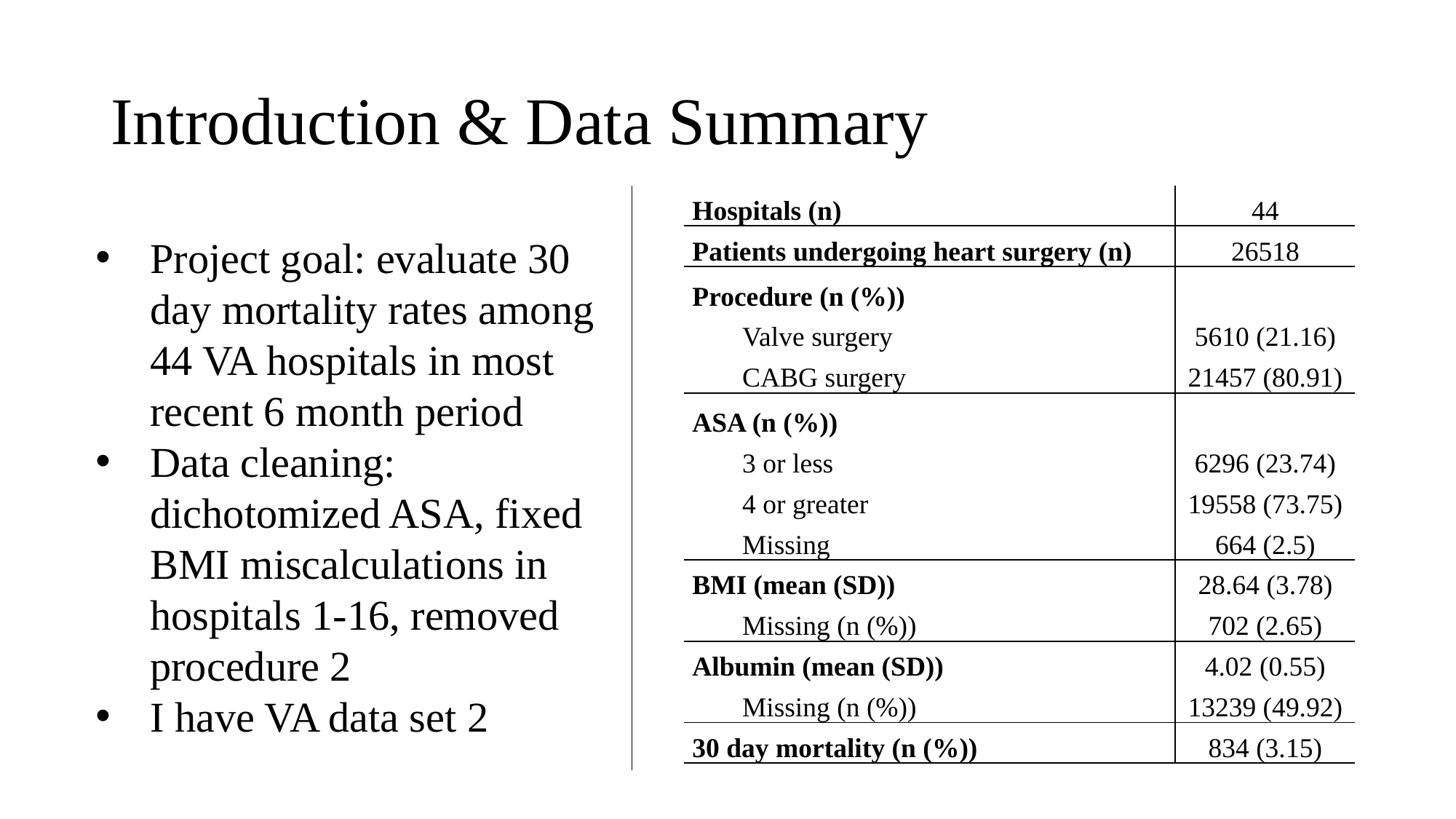

# Introduction & Data Summary
| Hospitals (n) | 44 |
| --- | --- |
| Patients undergoing heart surgery (n) | 26518 |
| Procedure (n (%)) |  |
| Valve surgery | 5610 (21.16) |
| CABG surgery | 21457 (80.91) |
| ASA (n (%)) |  |
| 3 or less | 6296 (23.74) |
| 4 or greater | 19558 (73.75) |
| Missing | 664 (2.5) |
| BMI (mean (SD)) | 28.64 (3.78) |
| Missing (n (%)) | 702 (2.65) |
| Albumin (mean (SD)) | 4.02 (0.55) |
| Missing (n (%)) | 13239 (49.92) |
| 30 day mortality (n (%)) | 834 (3.15) |
Project goal: evaluate 30 day mortality rates among 44 VA hospitals in most recent 6 month period
Data cleaning: dichotomized ASA, fixed BMI miscalculations in hospitals 1-16, removed procedure 2
I have VA data set 2